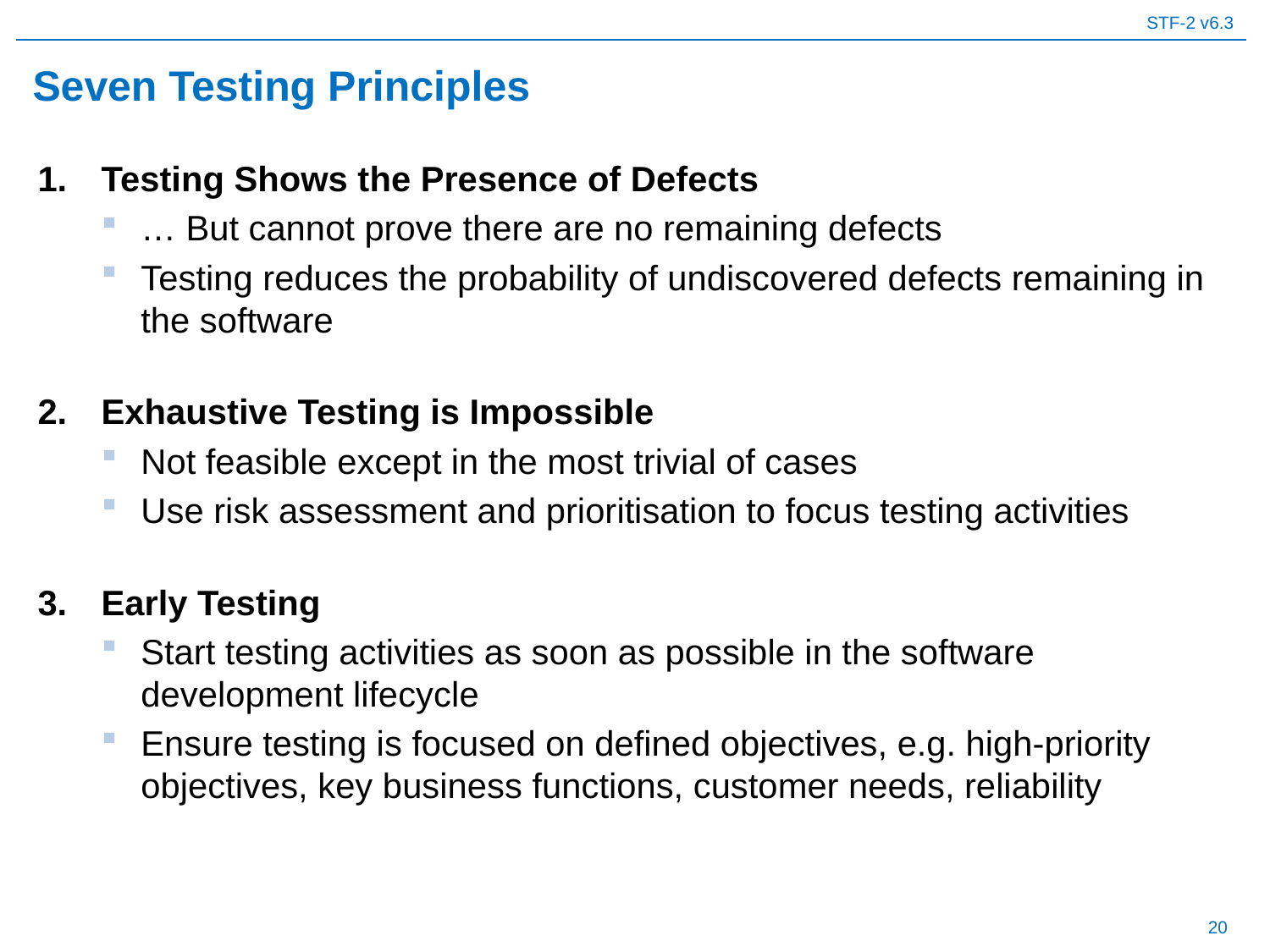

# Seven Testing Principles
Testing Shows the Presence of Defects
… But cannot prove there are no remaining defects
Testing reduces the probability of undiscovered defects remaining in the software
Exhaustive Testing is Impossible
Not feasible except in the most trivial of cases
Use risk assessment and prioritisation to focus testing activities
Early Testing
Start testing activities as soon as possible in the software development lifecycle
Ensure testing is focused on defined objectives, e.g. high-priority objectives, key business functions, customer needs, reliability